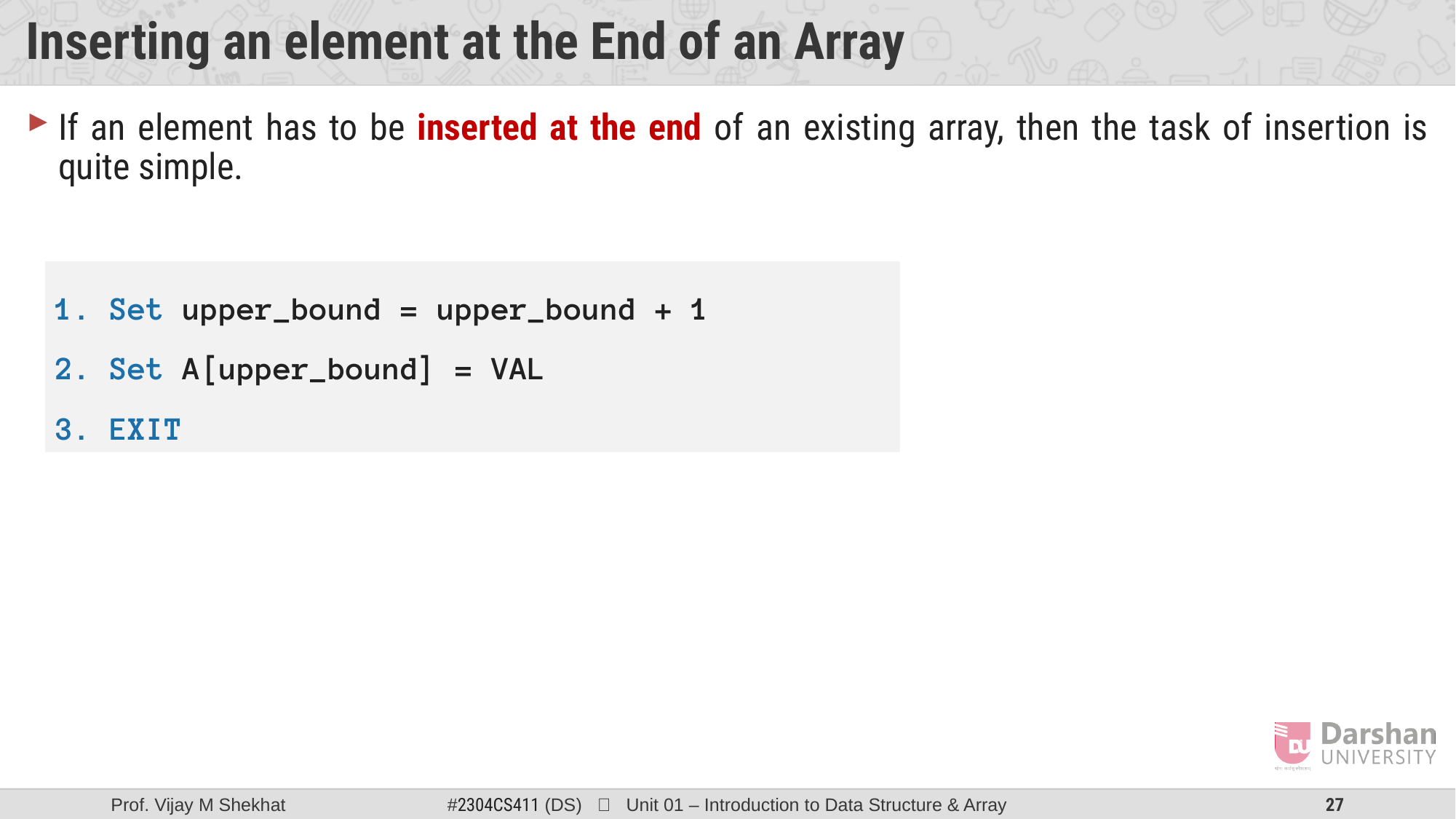

# Inserting an element at the End of an Array
If an element has to be inserted at the end of an existing array, then the task of insertion is quite simple.
1. Set upper_bound = upper_bound + 1
2. Set A[upper_bound] = VAL
3. EXIT